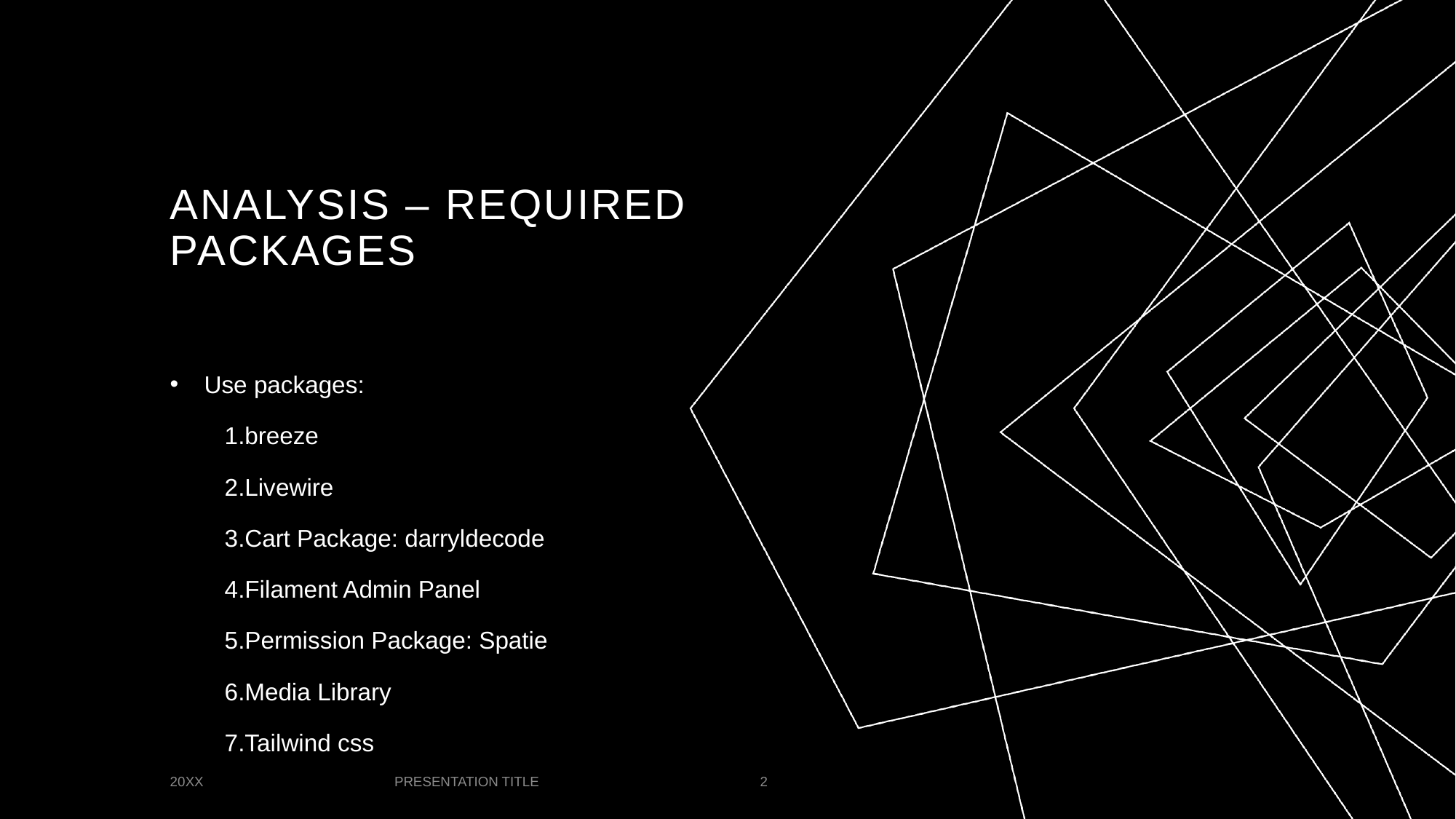

# Analysis – Required Packages
Use packages:
breeze
Livewire
Cart Package: darryldecode
Filament Admin Panel
Permission Package: Spatie
Media Library
Tailwind css

PRESENTATION TITLE
20XX
2